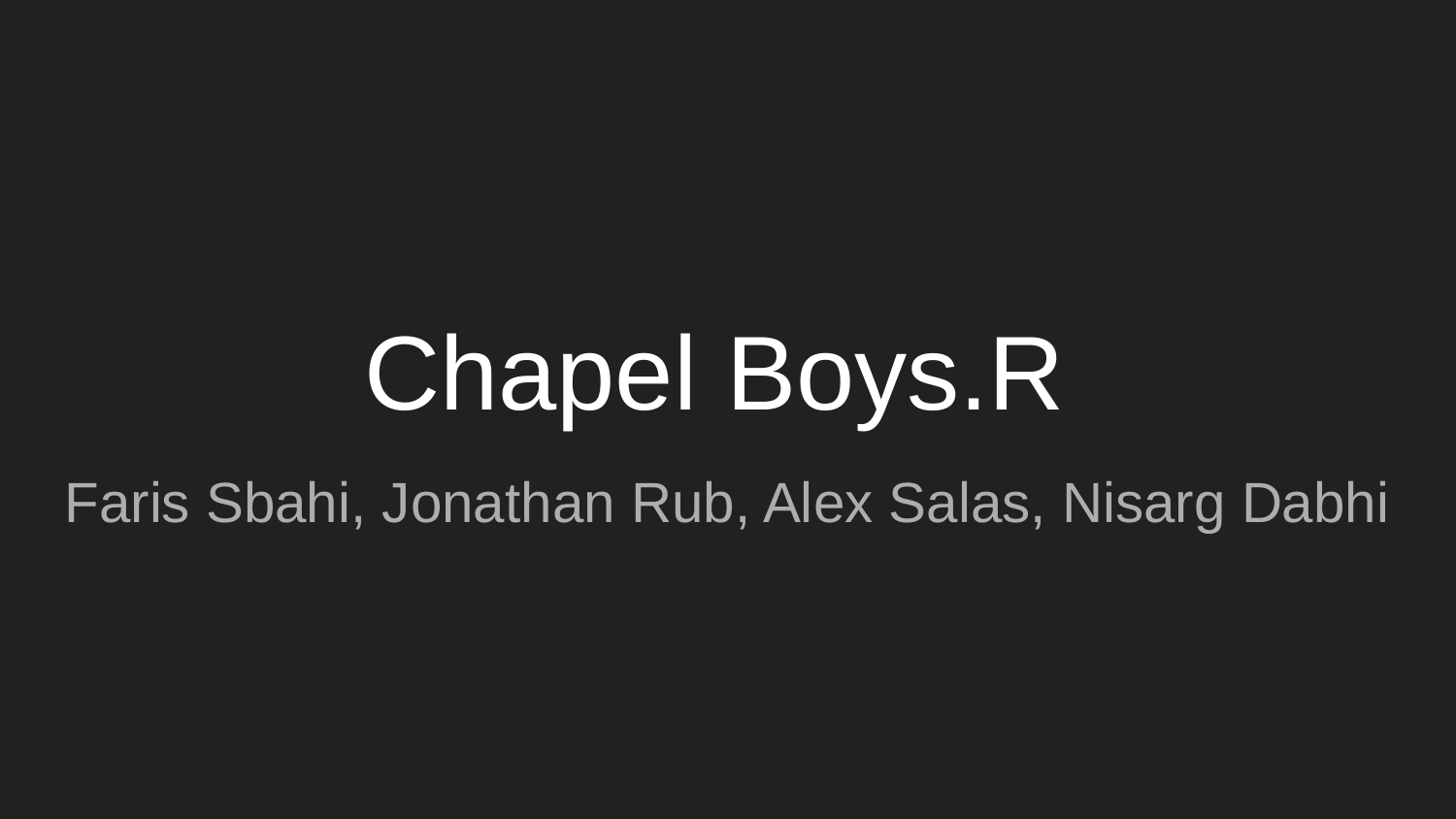

# Chapel Boys.R
Faris Sbahi, Jonathan Rub, Alex Salas, Nisarg Dabhi